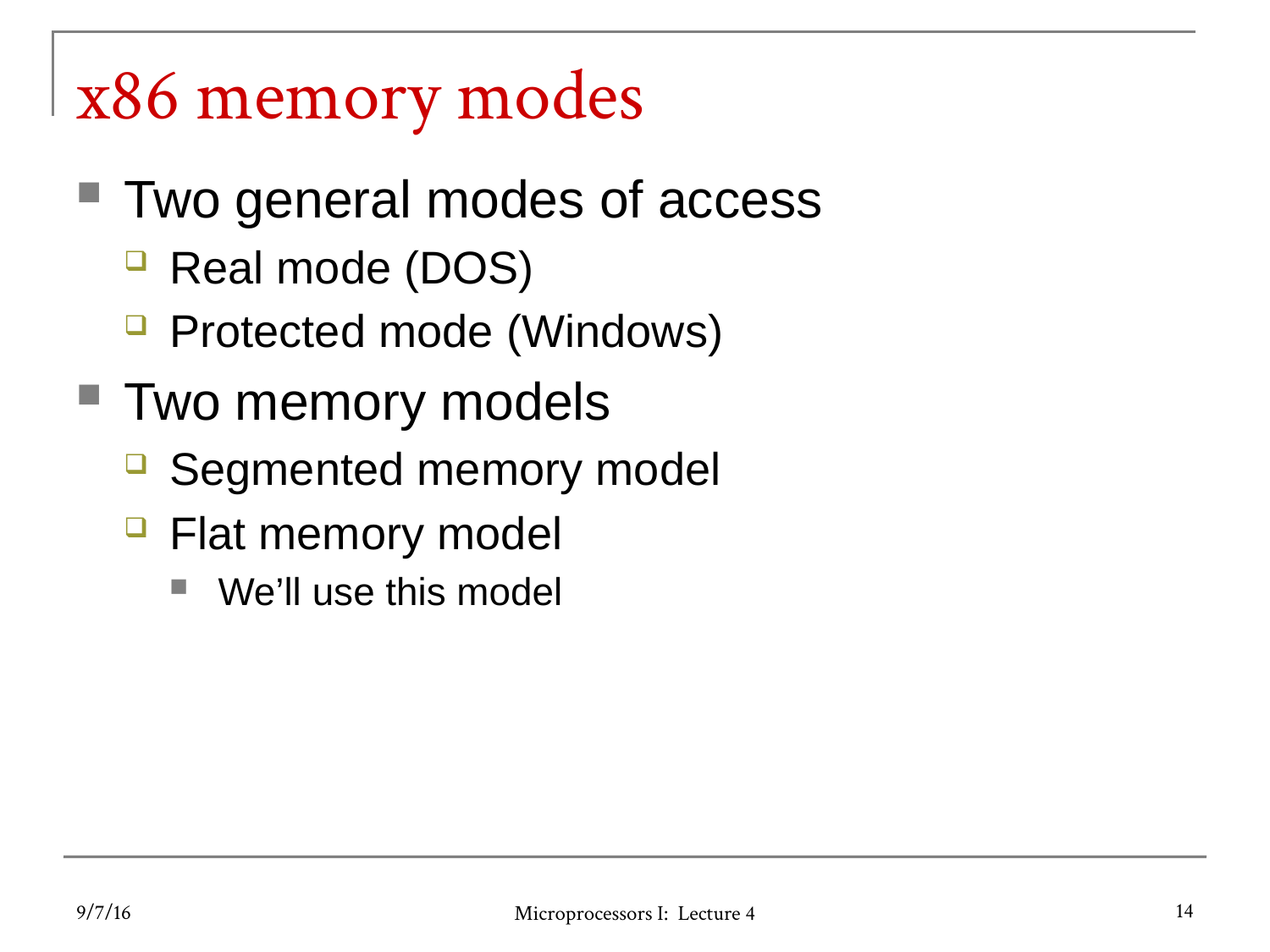

# x86 memory modes
Two general modes of access
Real mode (DOS)
Protected mode (Windows)
Two memory models
Segmented memory model
Flat memory model
We’ll use this model
9/7/16
14
Microprocessors I:  Lecture 4